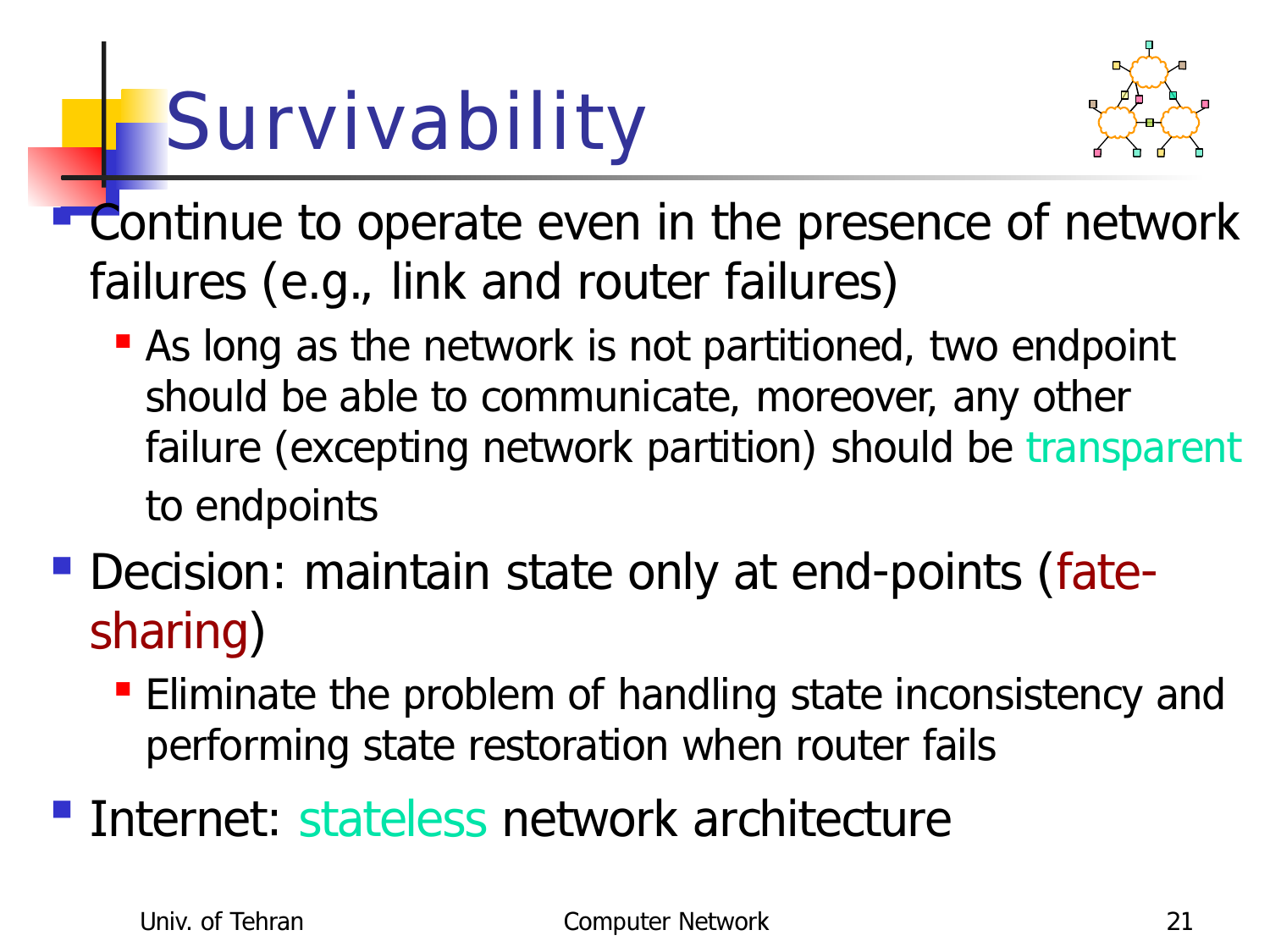

# Survivability
Continue to operate even in the presence of network failures (e.g., link and router failures)
As long as the network is not partitioned, two endpoint should be able to communicate, moreover, any other failure (excepting network partition) should be transparent to endpoints
Decision: maintain state only at end-points (fate-sharing)
Eliminate the problem of handling state inconsistency and performing state restoration when router fails
Internet: stateless network architecture
Univ. of Tehran
Computer Network
21